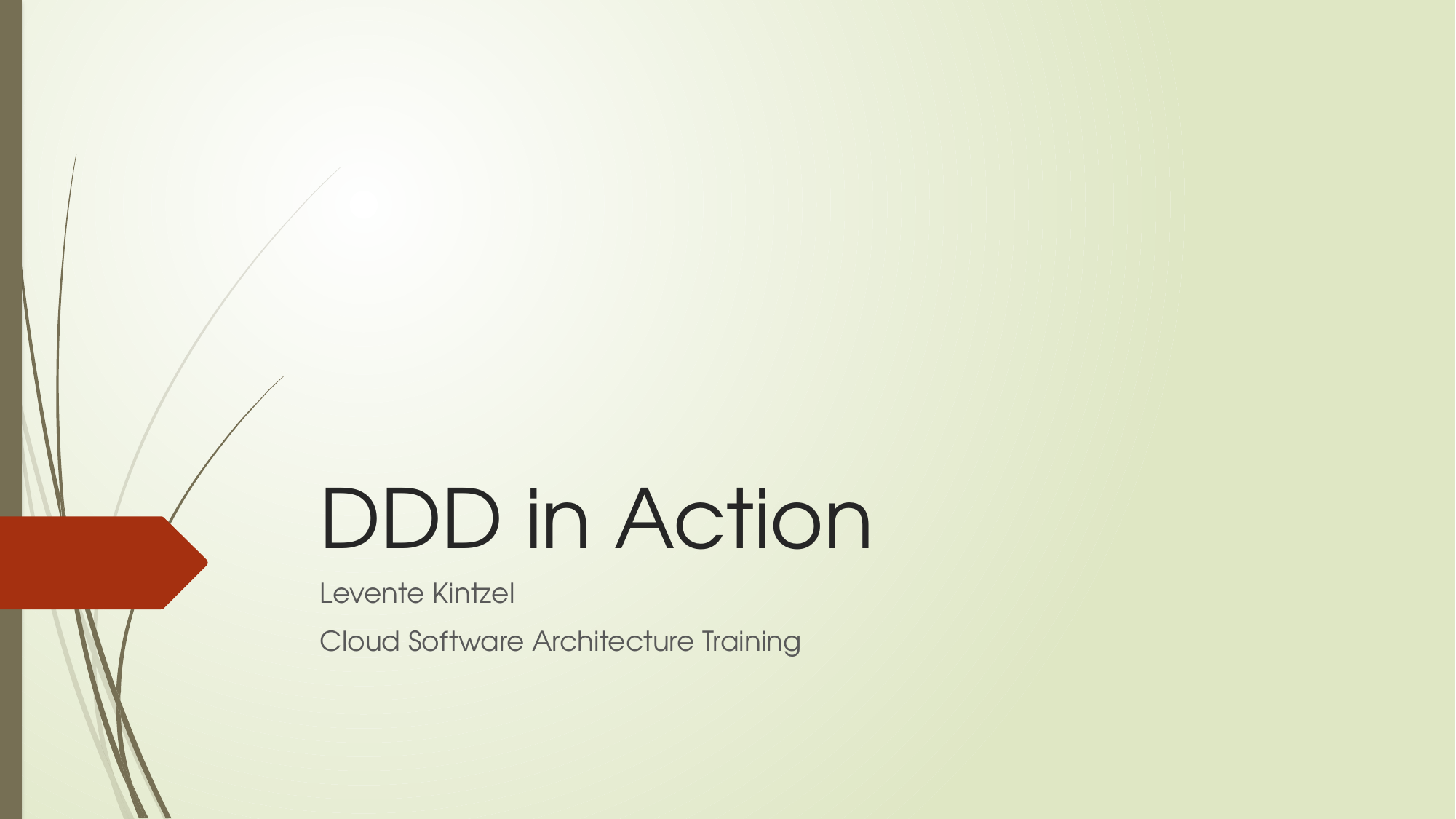

# DDD in Action
Levente Kintzel
Cloud Software Architecture Training